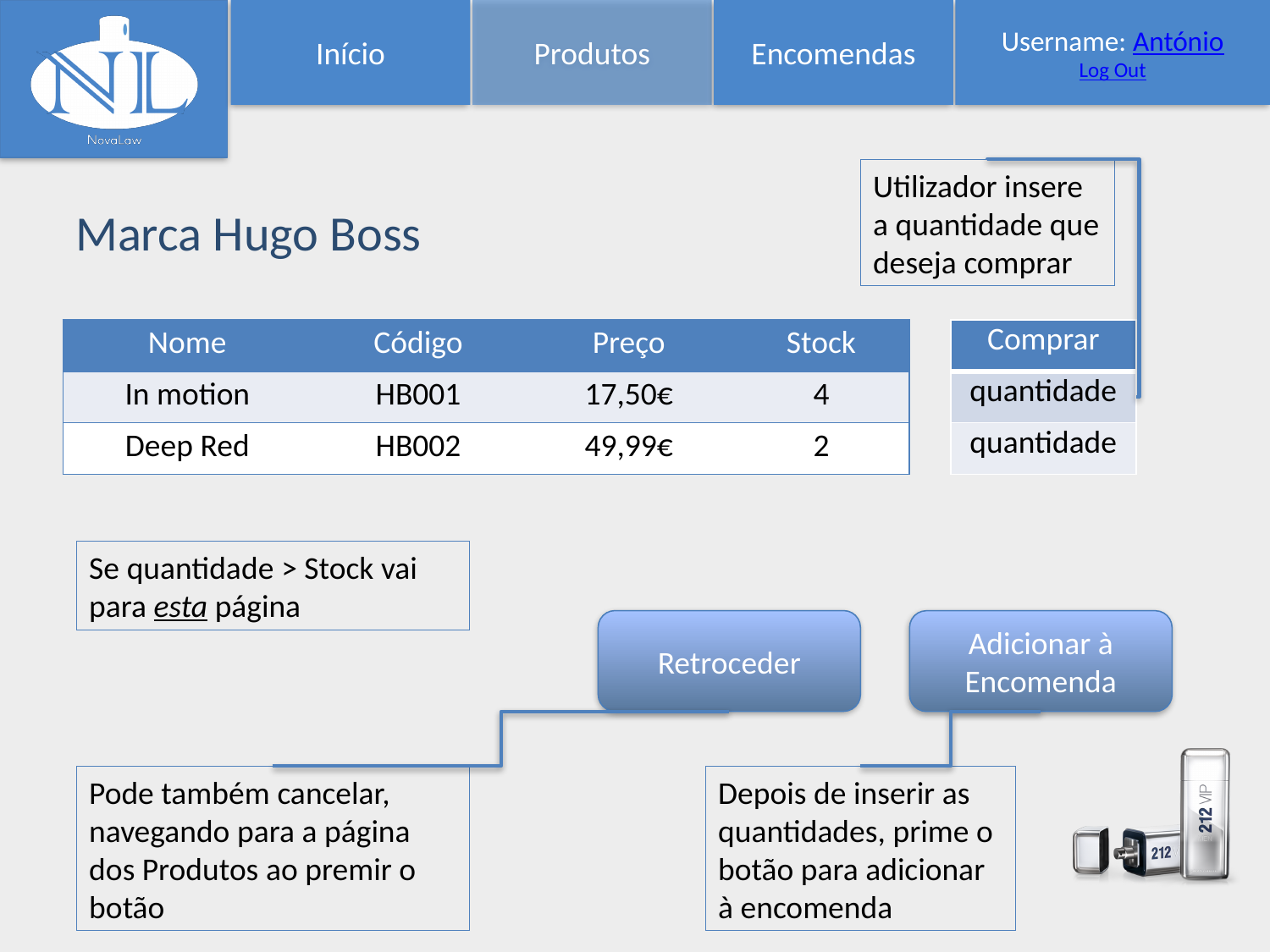

Início
Produtos
Encomendas
Username: António
Log Out
Utilizador insere a quantidade que deseja comprar
Marca Hugo Boss

| Nome | Código | Preço | Stock |
| --- | --- | --- | --- |
| In motion | HB001 | 17,50€ | 4 |
| Deep Red | HB002 | 49,99€ | 2 |
| Comprar |
| --- |
| quantidade |
| quantidade |
Se quantidade > Stock vai para esta página
Retroceder
Adicionar à Encomenda
Pode também cancelar, navegando para a página dos Produtos ao premir o botão
Depois de inserir as quantidades, prime o botão para adicionar à encomenda